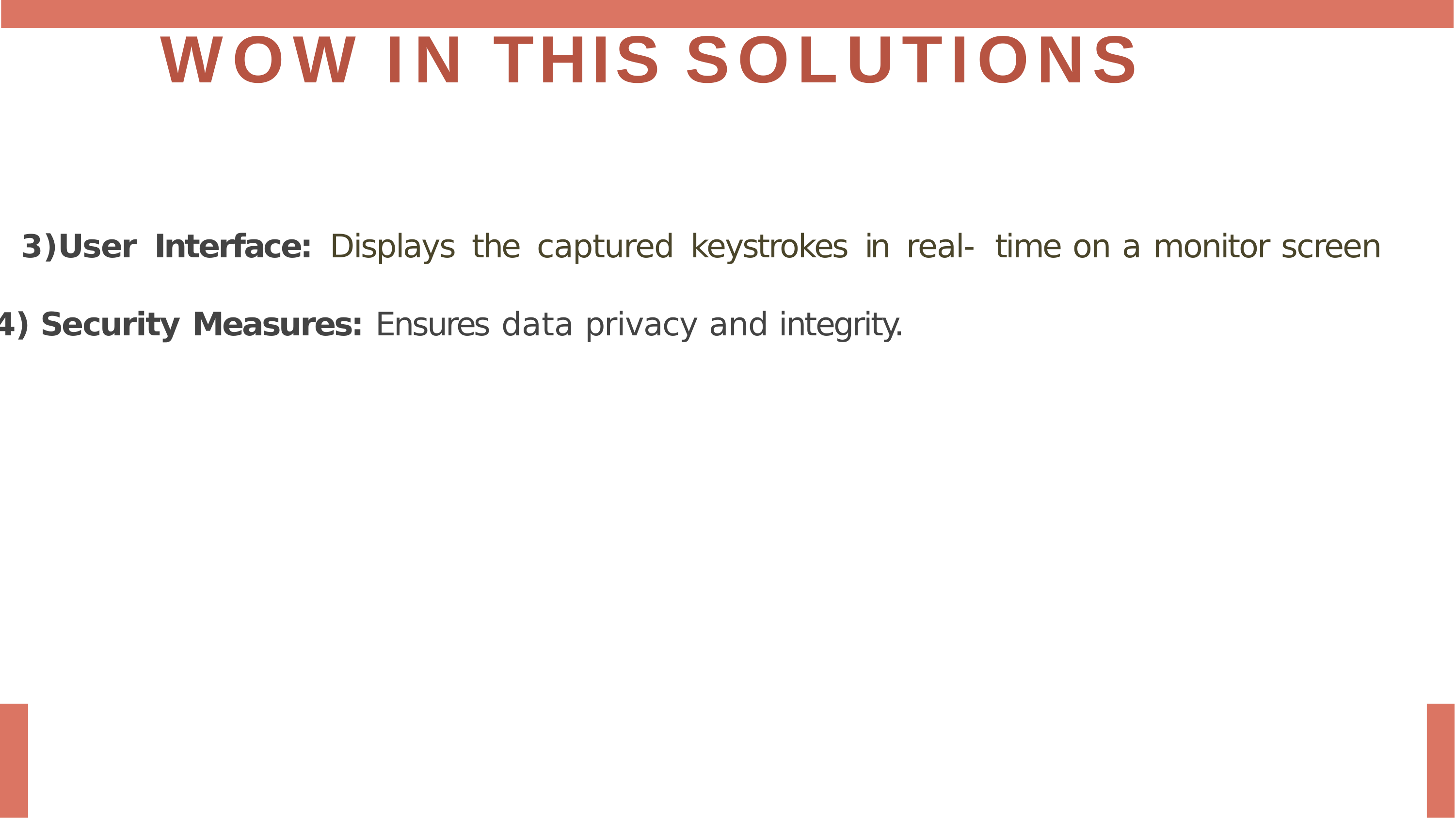

# WOW IN THIS SOLUTIONS
User Interface: Displays the captured keystrokes in real-  time on a monitor screen

Security Measures: Ensures data privacy and integrity.